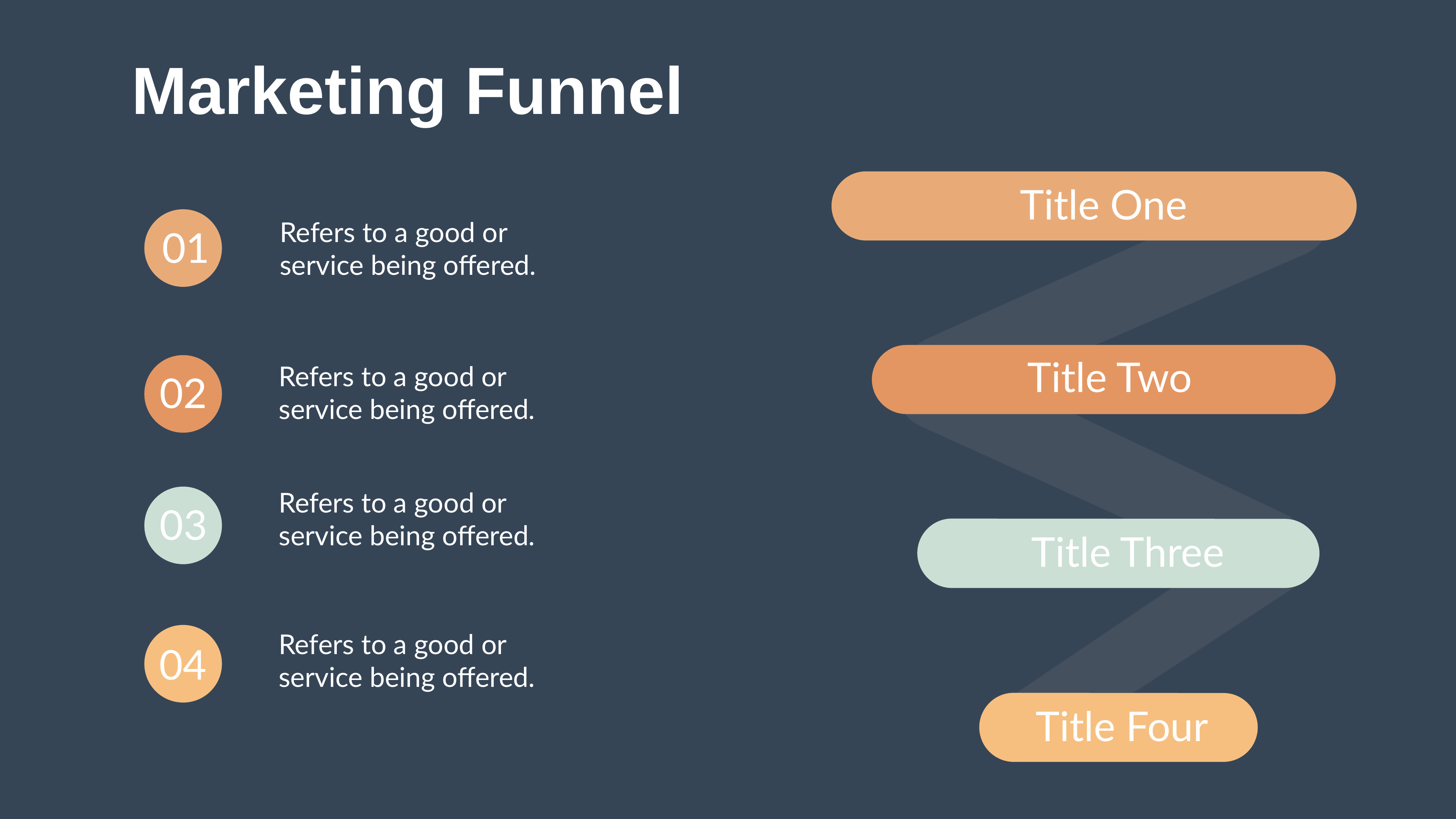

Marketing Funnel

Title One

Refers to a good or
service being offered.
01

Title Two

Refers to a good or
service being offered.
02
Refers to a good or
service being offered.

03

Title Three
Refers to a good or
service being offered.

04

Title Four